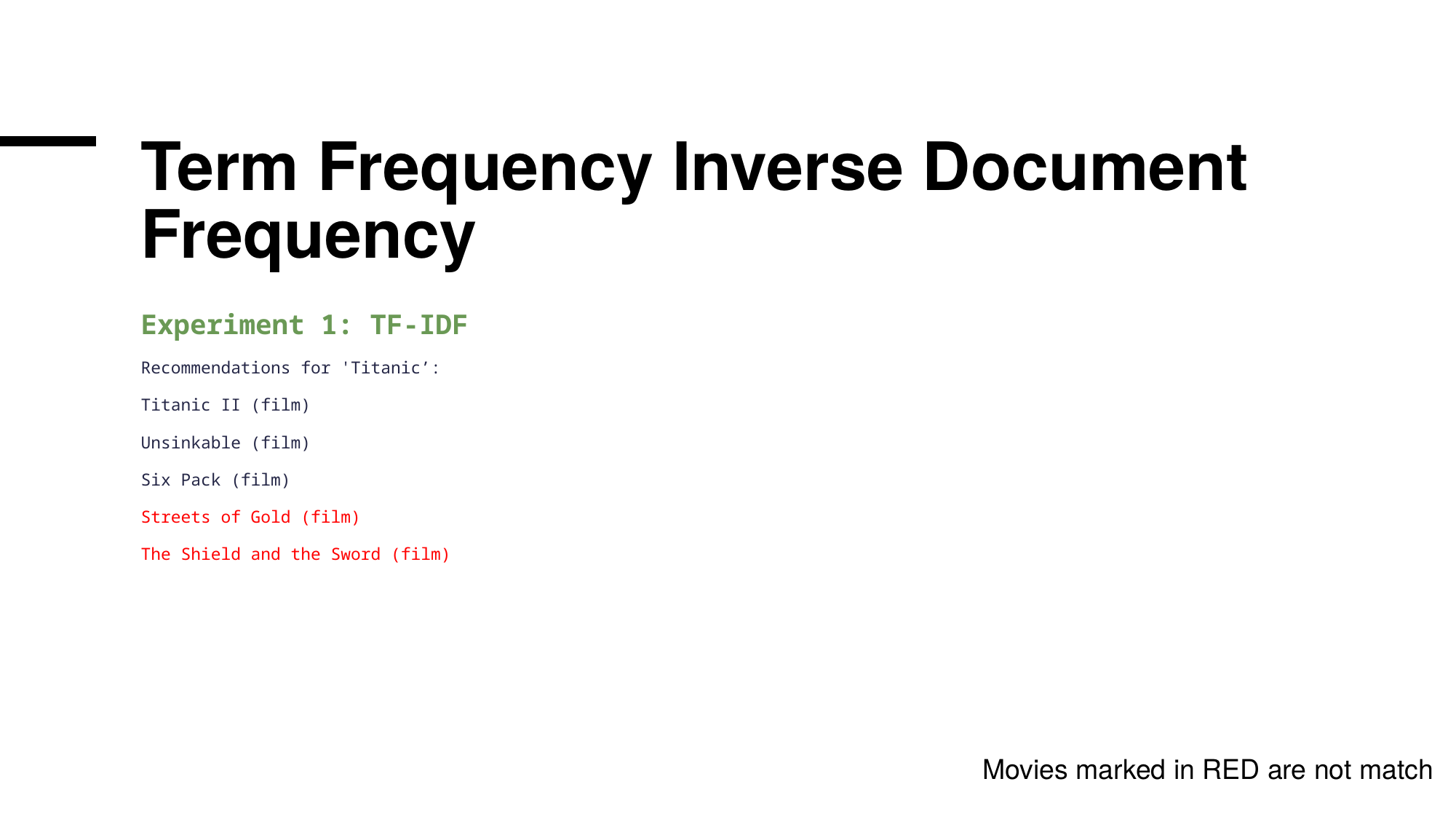

# Term Frequency Inverse Document Frequency
Experiment 1: TF-IDF
Recommendations for 'Titanic’:
Titanic II (film)
Unsinkable (film)
Six Pack (film)
Streets of Gold (film)
The Shield and the Sword (film)

Movies marked in RED are not match